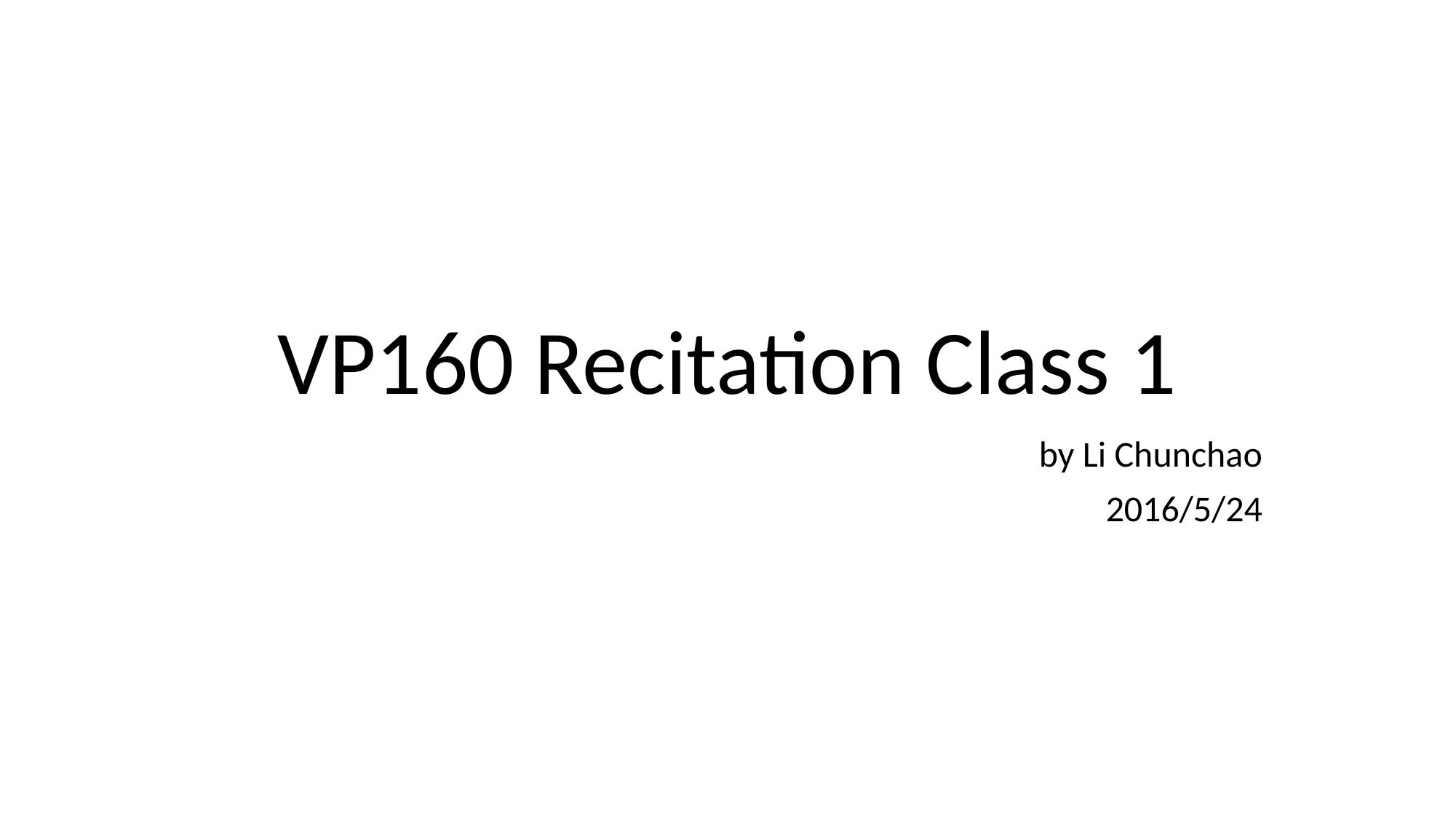

# VP160 Recitation Class 1
by Li Chunchao
2016/5/24